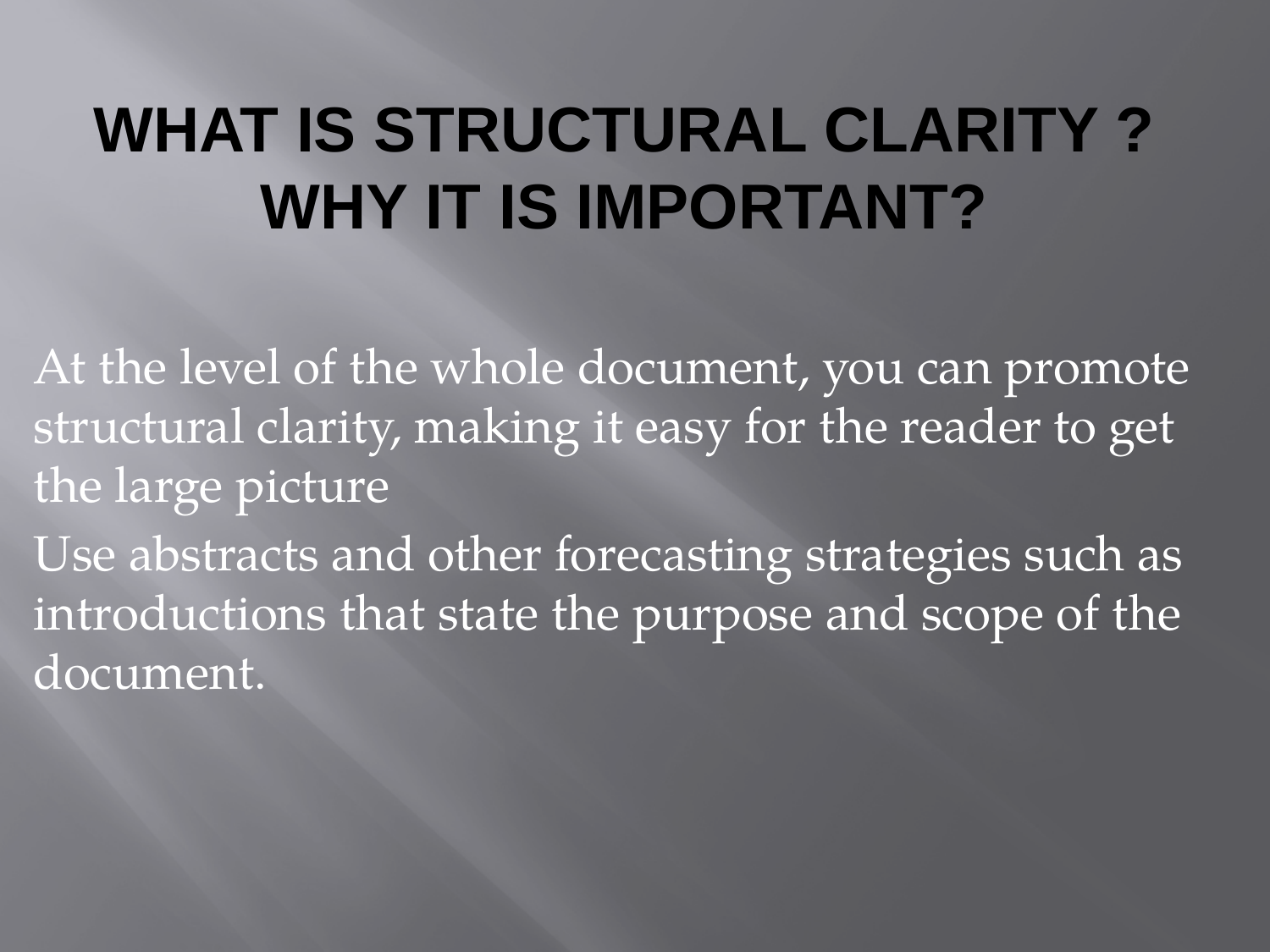

# What is structural clarity ? Why it is important?
At the level of the whole document, you can promote structural clarity, making it easy for the reader to get the large picture
Use abstracts and other forecasting strategies such as introductions that state the purpose and scope of the document.